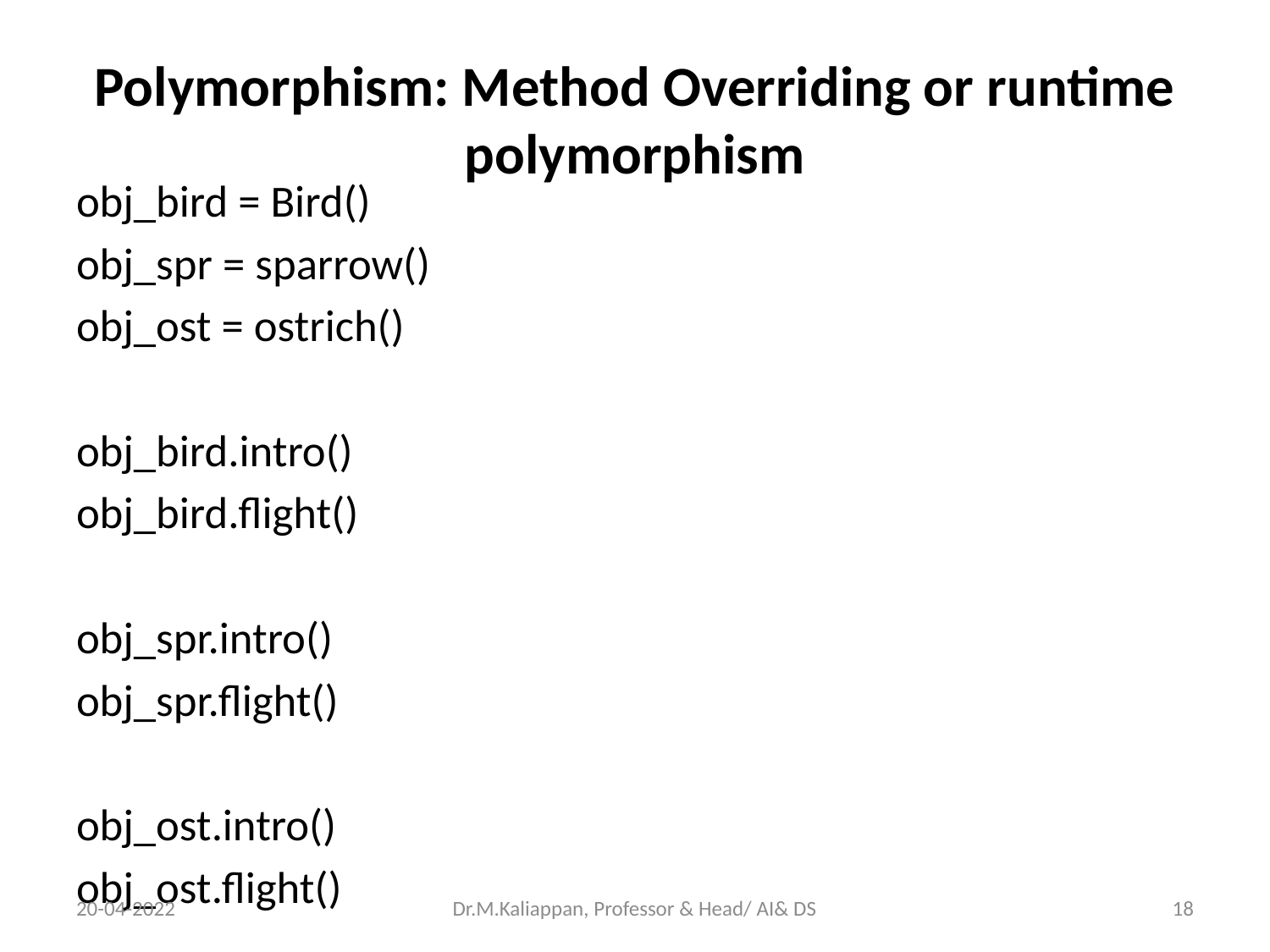

# Polymorphism: Method Overriding or runtime polymorphism
obj_bird = Bird()
obj_spr = sparrow()
obj_ost = ostrich()

obj_bird.intro()
obj_bird.flight()

obj_spr.intro()
obj_spr.flight()

obj_ost.intro()
obj_ost.flight()
20-04-2022
Dr.M.Kaliappan, Professor & Head/ AI& DS
18